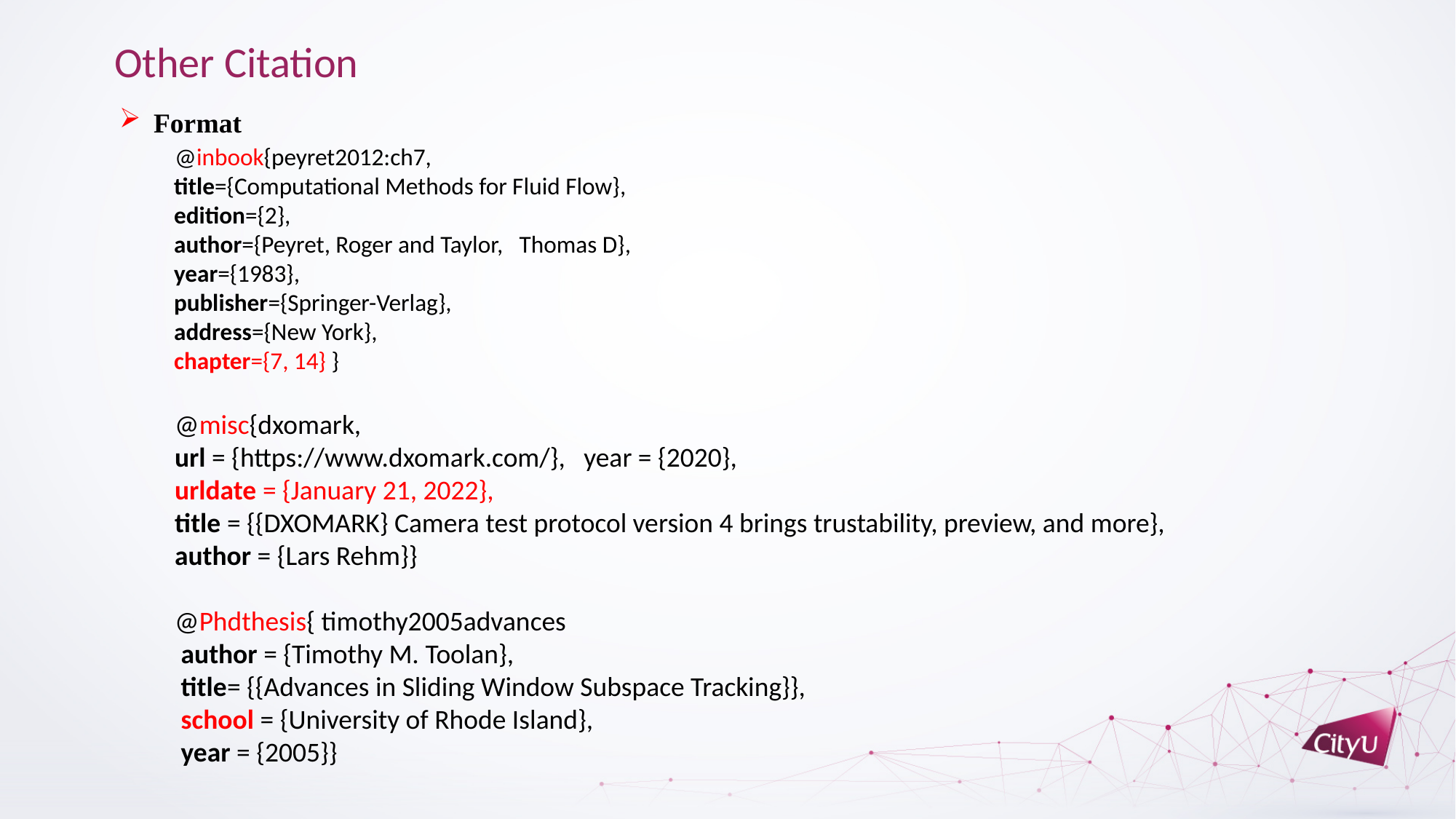

Other Citation
Format
        @inbook{peyret2012:ch7,
          title={Computational Methods for Fluid Flow},
          edition={2},
          author={Peyret, Roger and Taylor,   Thomas D},
          year={1983},
          publisher={Springer-Verlag},
          address={New York},
          chapter={7, 14} }

@misc{dxomark,
url = {https://www.dxomark.com/},   year = {2020},
urldate = {January 21, 2022},
title = {{DXOMARK} Camera test protocol version 4 brings trustability, preview, and more},
author = {Lars Rehm}}

@Phdthesis{ timothy2005advances
 author = {Timothy M. Toolan},
 title= {{Advances in Sliding Window Subspace Tracking}},
 school = {University of Rhode Island},
 year = {2005}}